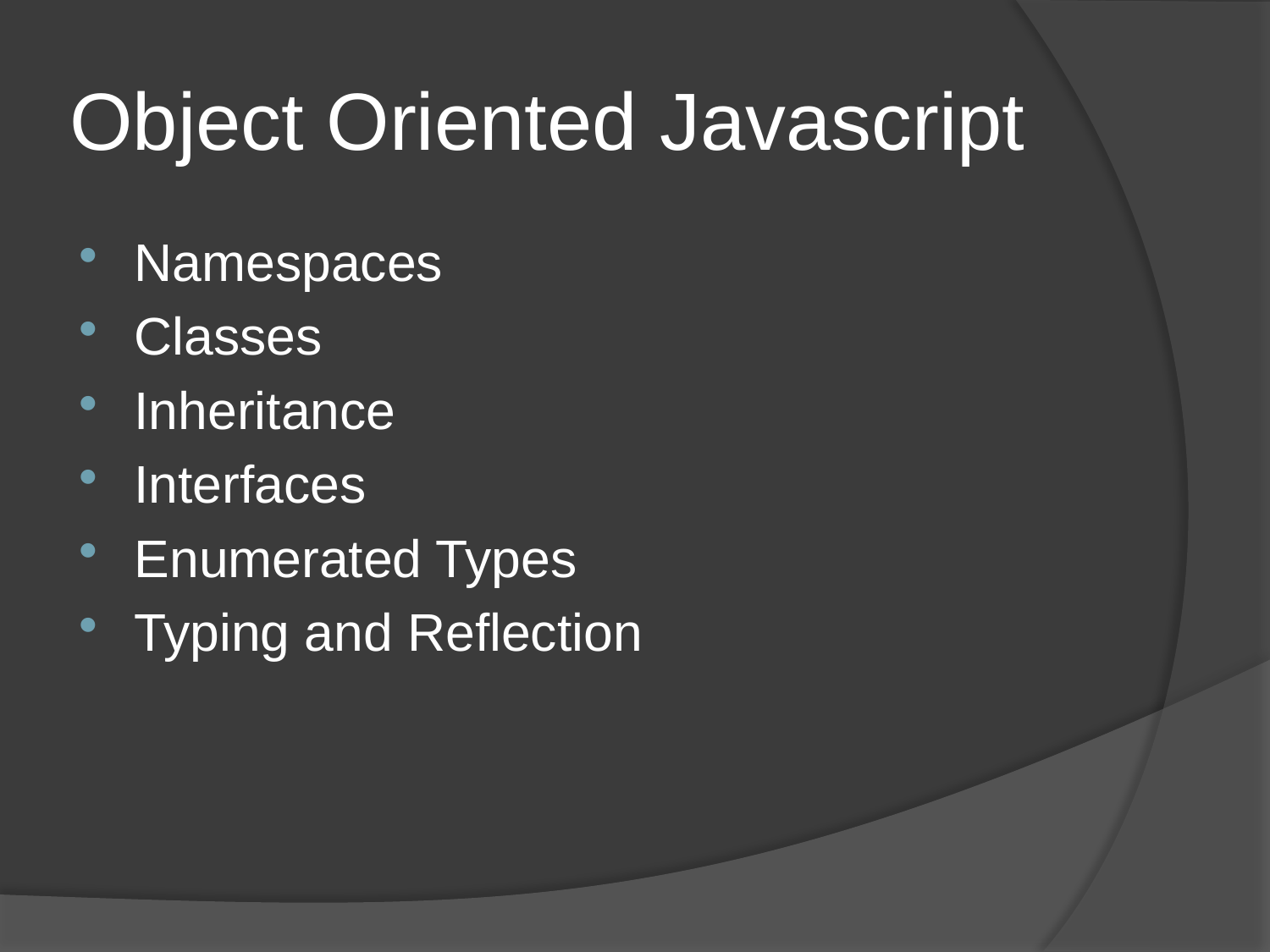

# Object Oriented Javascript
Namespaces
Classes
Inheritance
Interfaces
Enumerated Types
Typing and Reflection